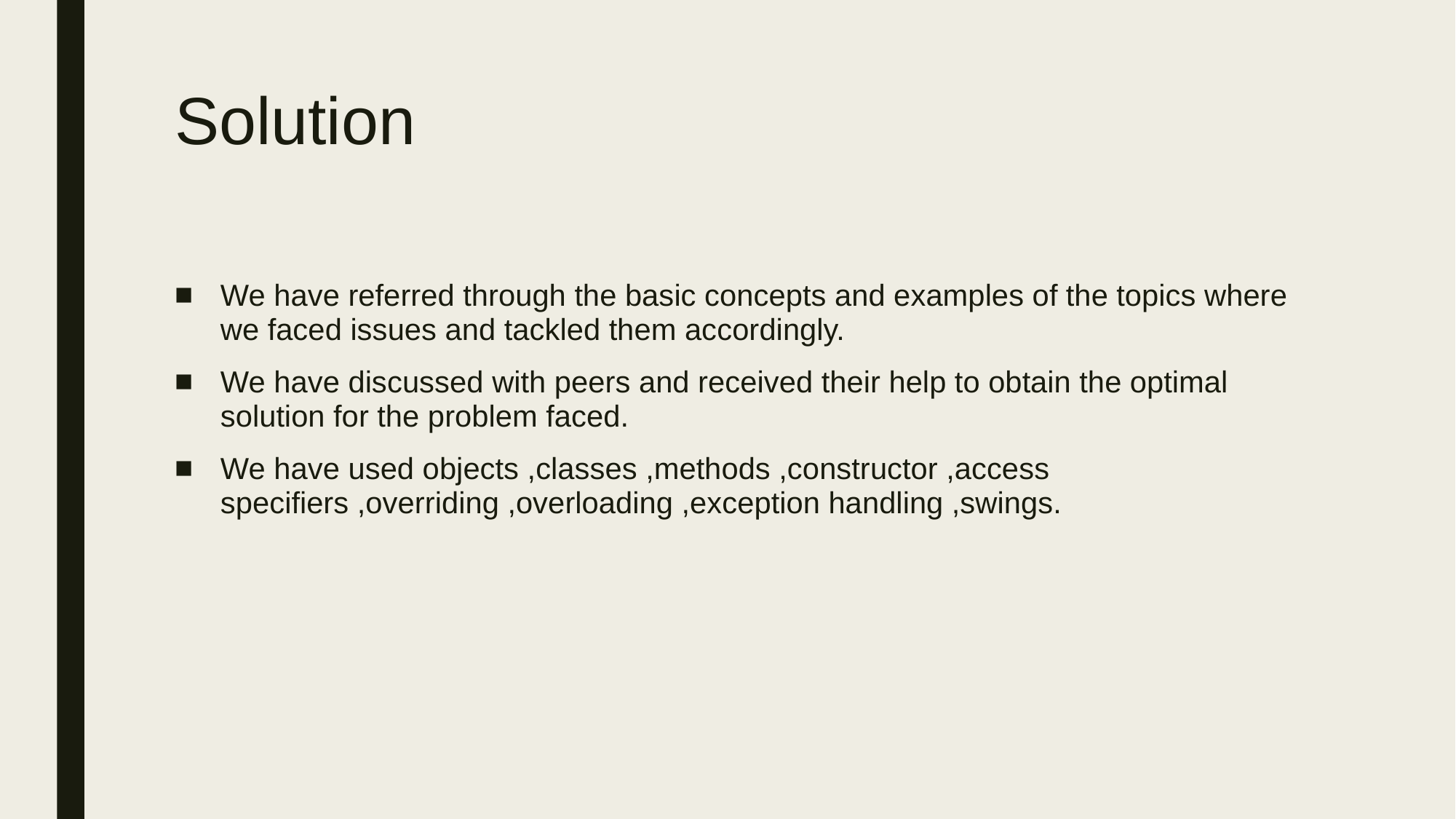

# Solution
We have referred through the basic concepts and examples of the topics where we faced issues and tackled them accordingly.
We have discussed with peers and received their help to obtain the optimal solution for the problem faced.
We have used objects ,classes ,methods ,constructor ,access specifiers ,overriding ,overloading ,exception handling ,swings.